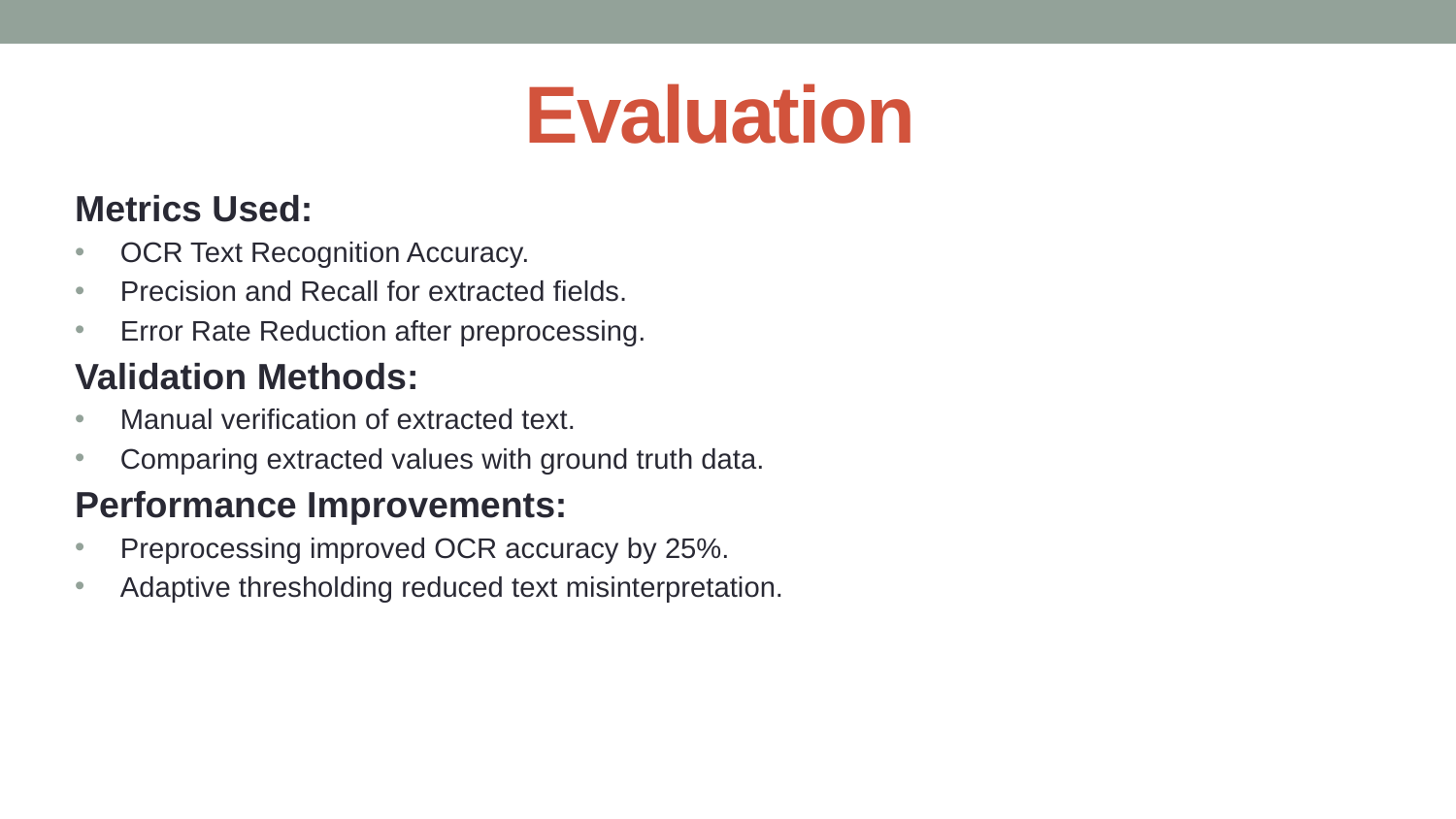

# Evaluation
Metrics Used:
OCR Text Recognition Accuracy.
Precision and Recall for extracted fields.
Error Rate Reduction after preprocessing.
Validation Methods:
Manual verification of extracted text.
Comparing extracted values with ground truth data.
Performance Improvements:
Preprocessing improved OCR accuracy by 25%.
Adaptive thresholding reduced text misinterpretation.